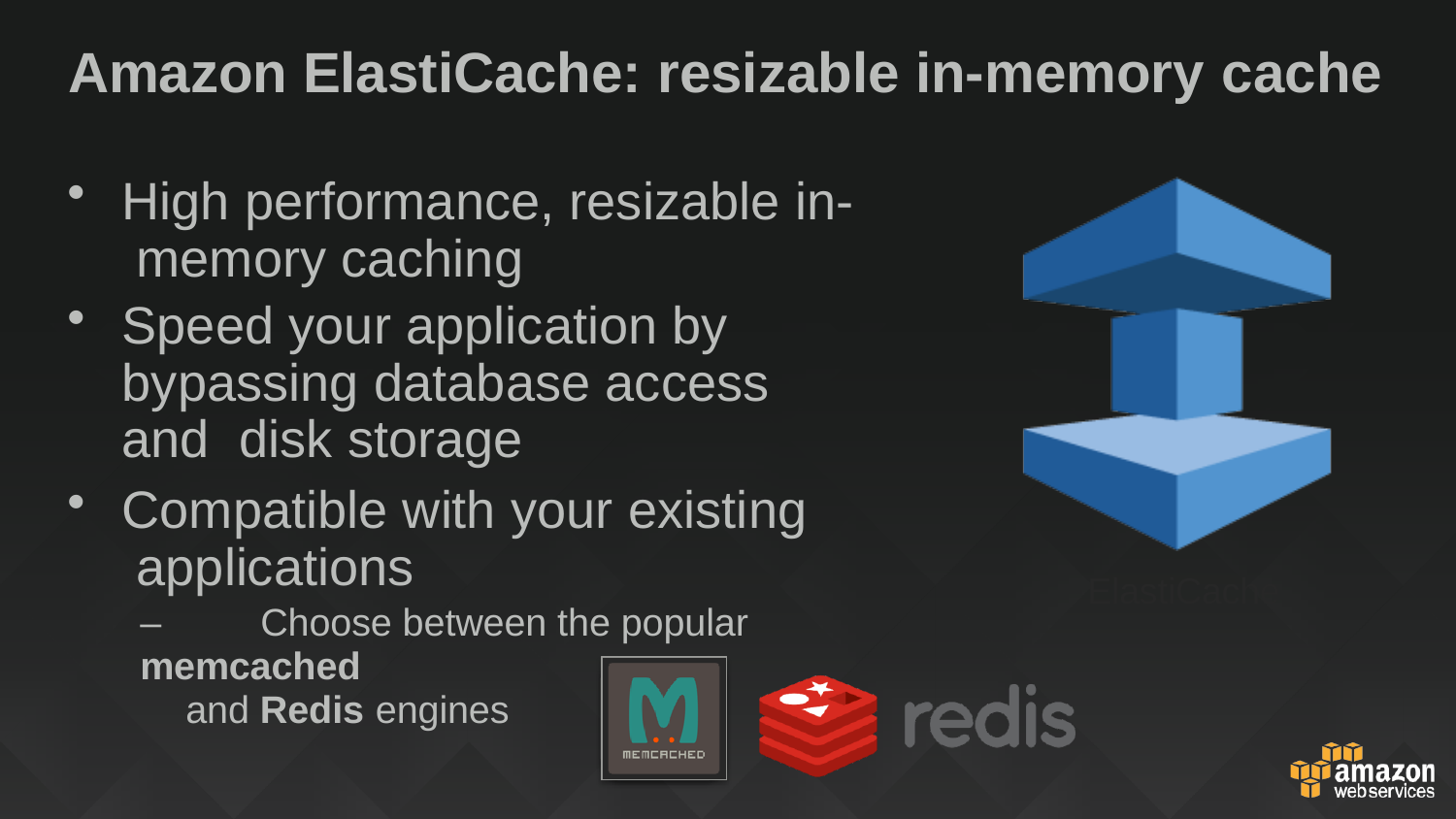

# Amazon ElastiCache: resizable in-memory cache
High performance, resizable in-  memory caching
Speed your application by  bypassing database access and  disk storage
Compatible with your existing  applications
–	Choose between the popular memcached
and Redis engines

ElastiCache